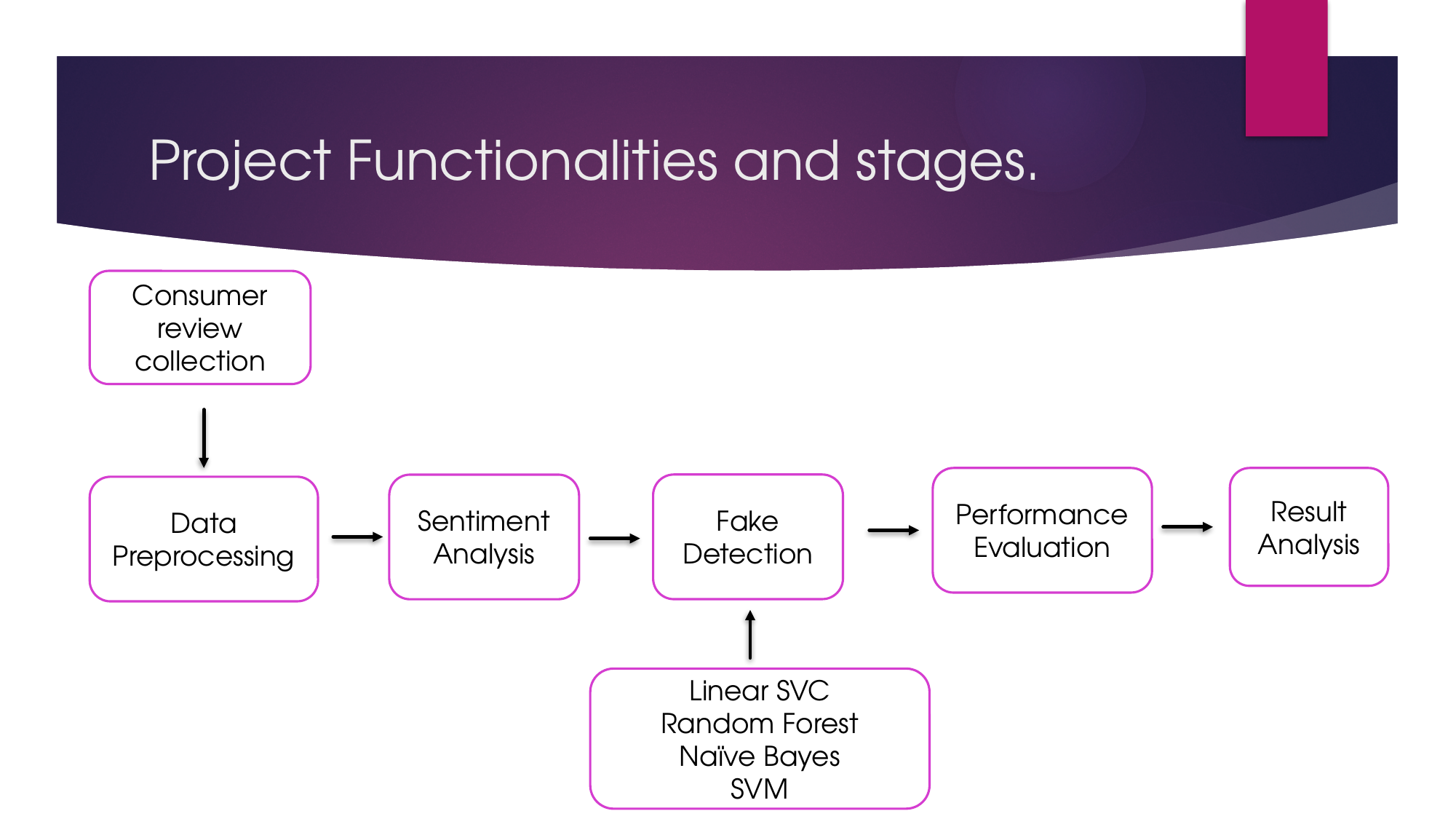

# Project Functionalities and stages.

Consumer review collection
Performance
Evaluation
Result Analysis
Fake Detection
Sentiment Analysis
Data Preprocessing
Linear SVC
Random Forest
Naïve Bayes
SVM